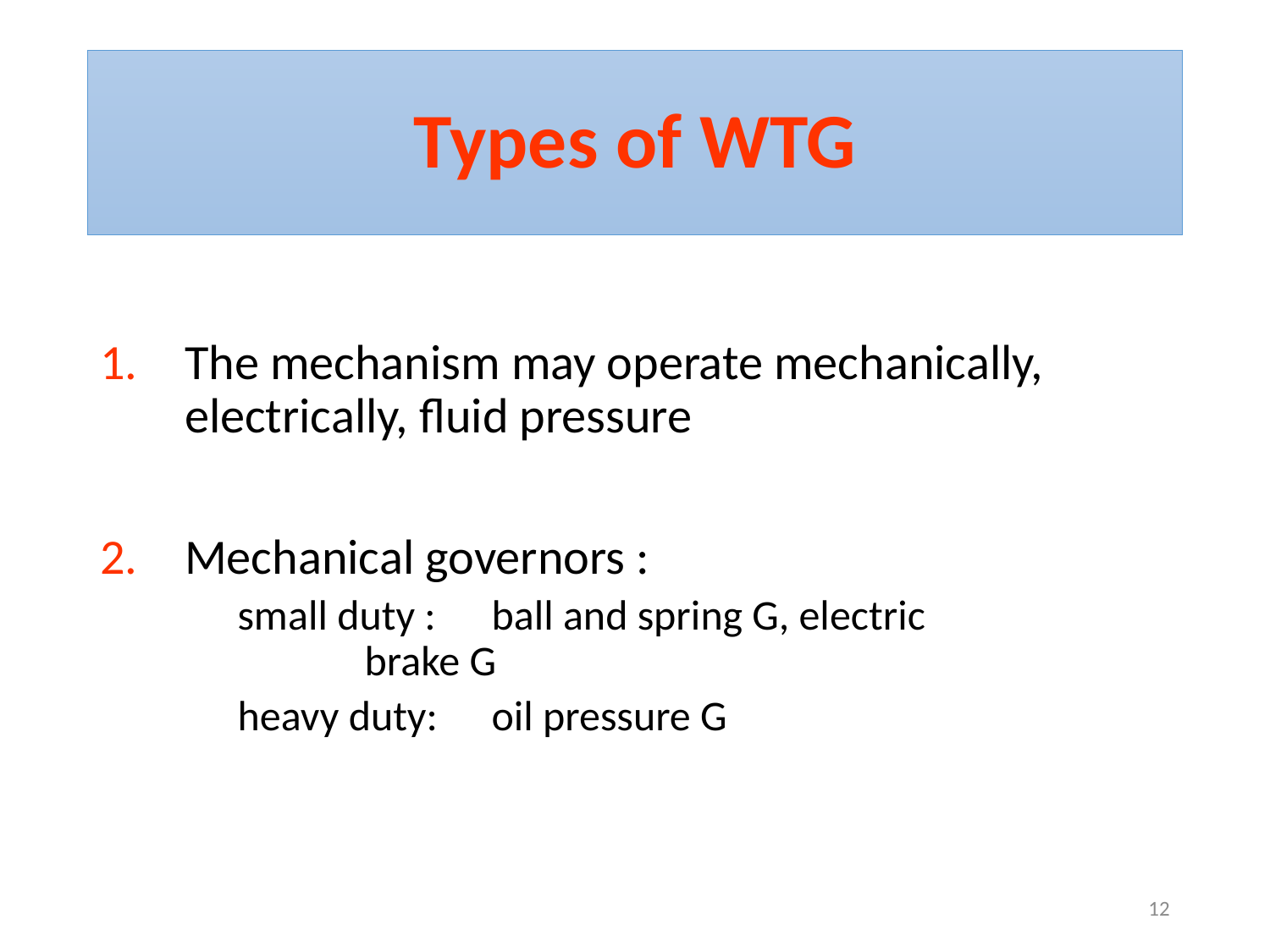

# Types of WTG

The mechanism may operate mechanically, electrically, fluid pressure

Mechanical governors :
	small duty :	ball and spring G, electric 			brake G
	heavy duty:	oil pressure G
12